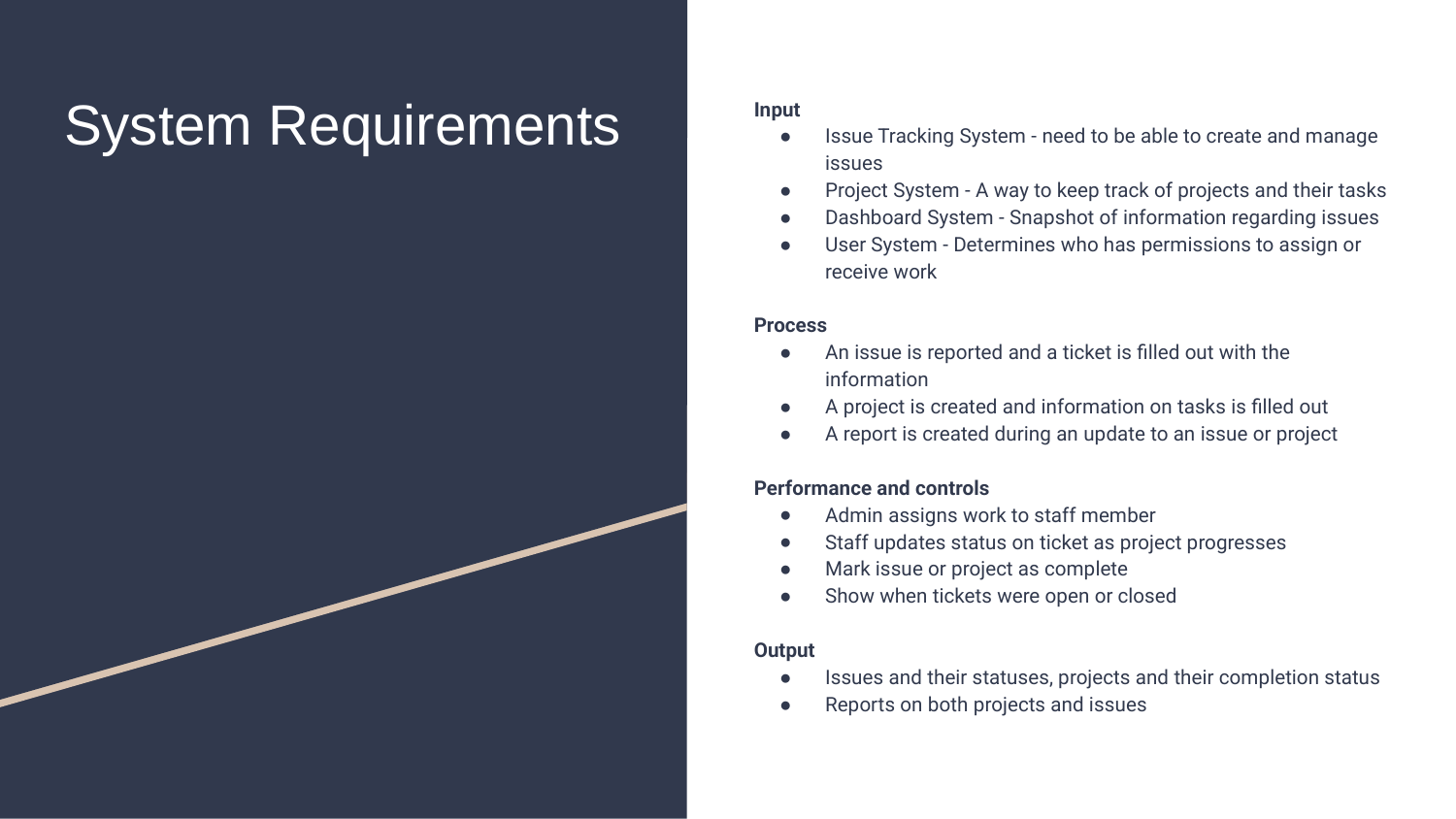

# System Requirements
Input
Issue Tracking System - need to be able to create and manage issues
Project System - A way to keep track of projects and their tasks
Dashboard System - Snapshot of information regarding issues
User System - Determines who has permissions to assign or receive work

Process
An issue is reported and a ticket is filled out with the information
A project is created and information on tasks is filled out
A report is created during an update to an issue or project

Performance and controls
Admin assigns work to staff member
Staff updates status on ticket as project progresses
Mark issue or project as complete
Show when tickets were open or closed

Output
Issues and their statuses, projects and their completion status
Reports on both projects and issues